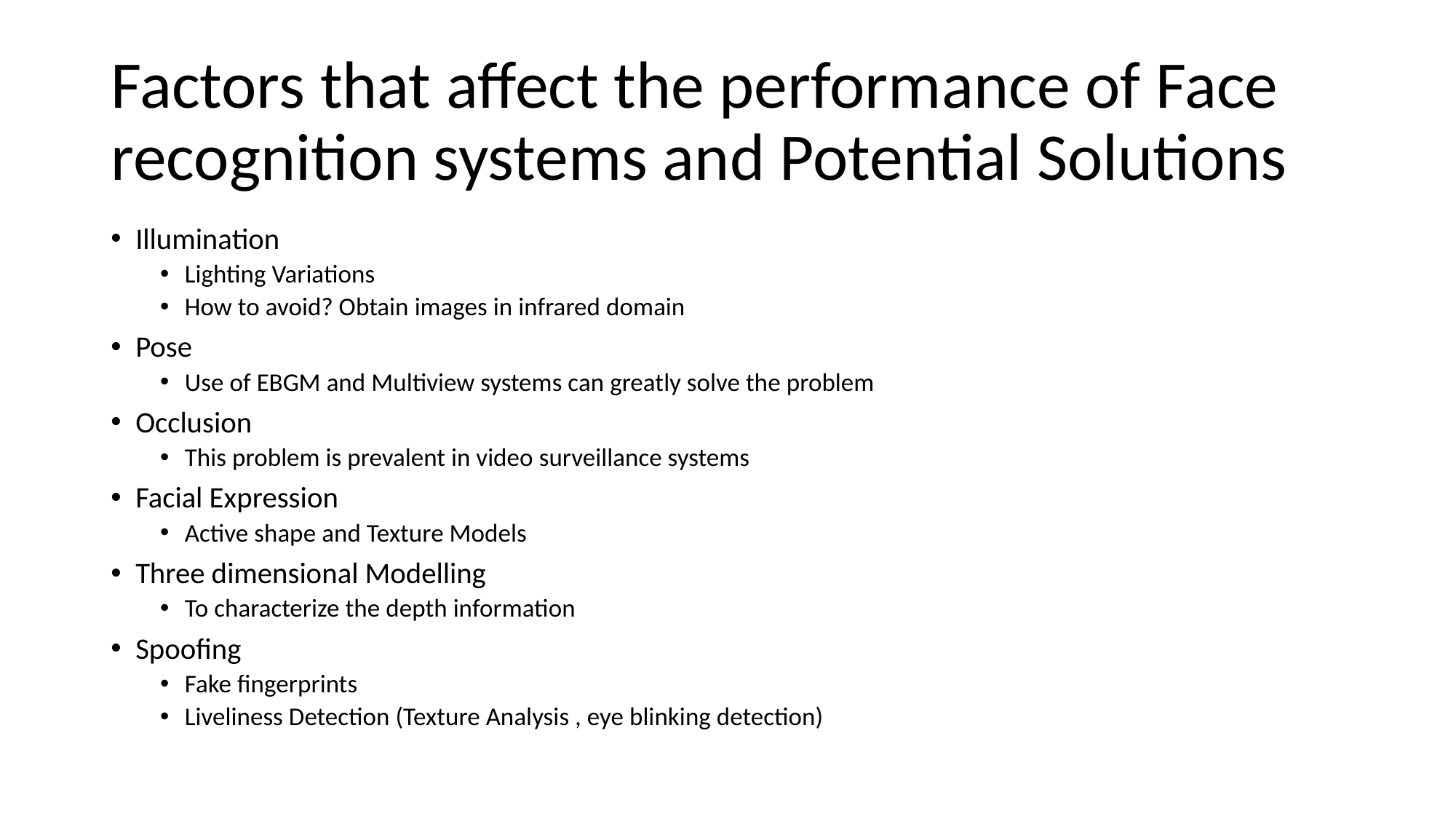

# Factors that affect the performance of Face recognition systems and Potential Solutions
Illumination
Lighting Variations
How to avoid? Obtain images in infrared domain
Pose
Use of EBGM and Multiview systems can greatly solve the problem
Occlusion
This problem is prevalent in video surveillance systems
Facial Expression
Active shape and Texture Models
Three dimensional Modelling
To characterize the depth information
Spoofing
Fake fingerprints
Liveliness Detection (Texture Analysis , eye blinking detection)